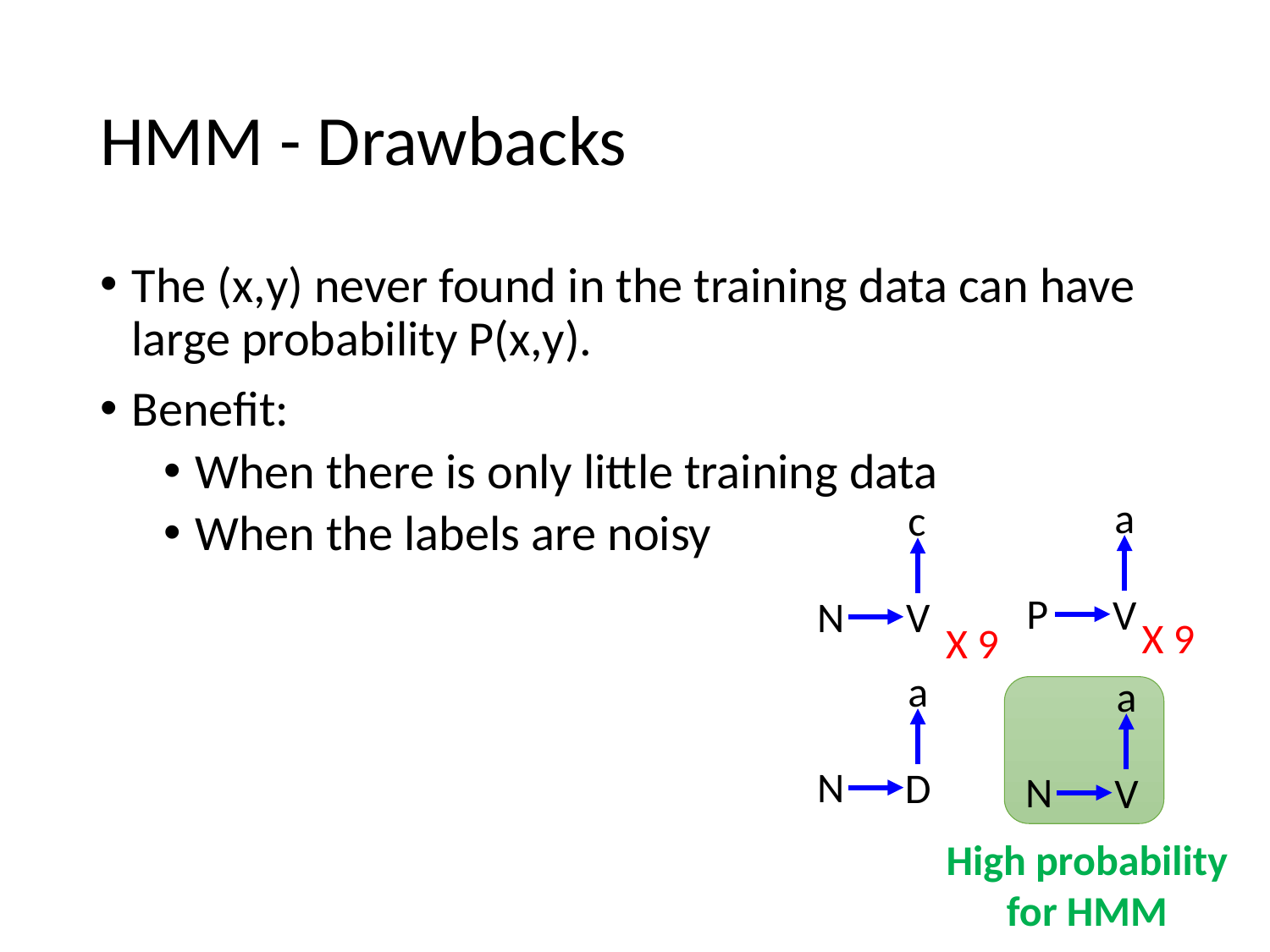

# HMM - Drawbacks
The (x,y) never found in the training data can have large probability P(x,y).
Benefit:
When there is only little training data
When the labels are noisy

a
P
V
c
N
V
X 9
X 9
a
N
D
a
N
V

High probability for HMM